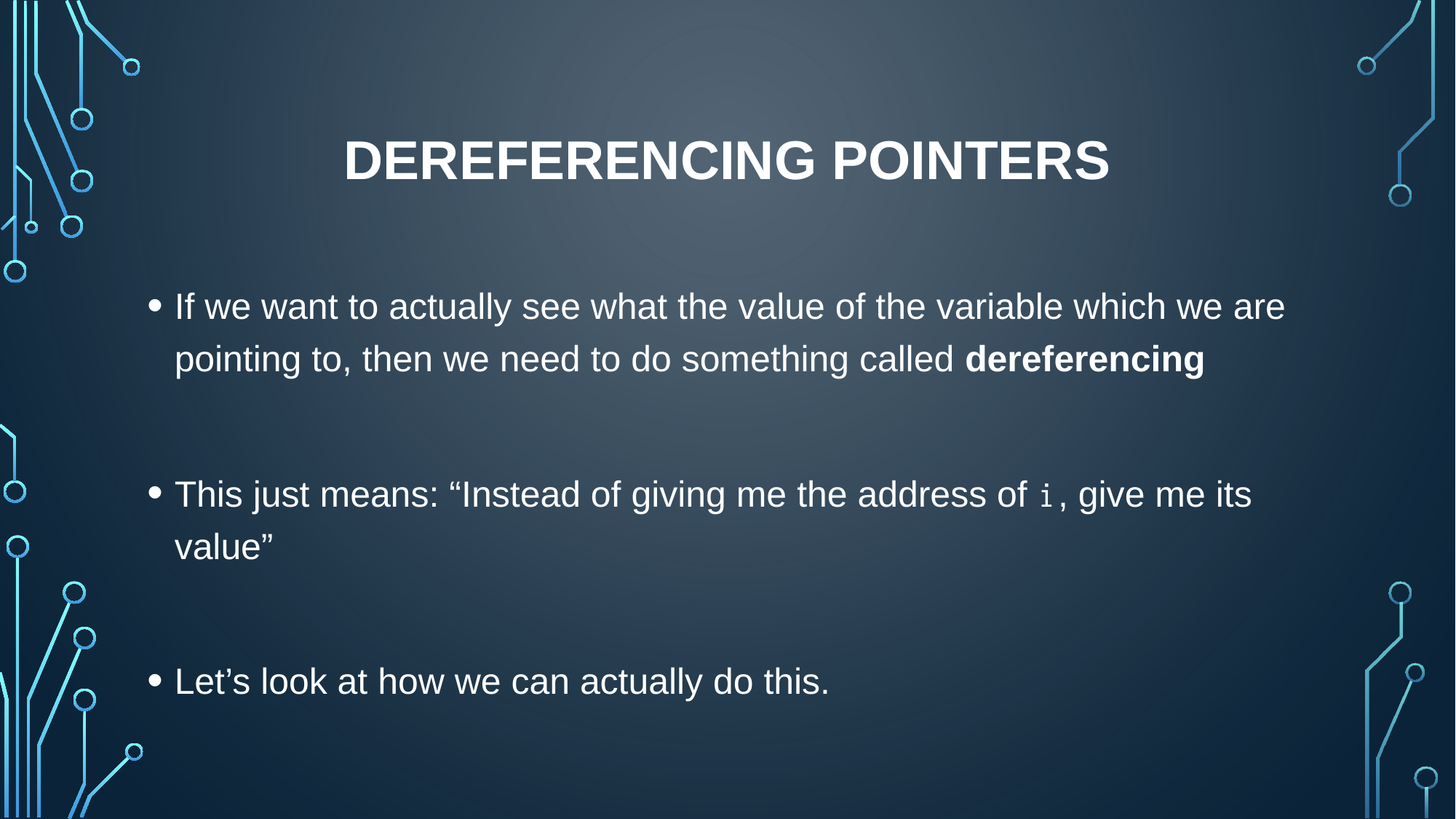

# Dereferencing pointers
If we want to actually see what the value of the variable which we are pointing to, then we need to do something called dereferencing

This just means: “Instead of giving me the address of i, give me its value”

Let’s look at how we can actually do this.